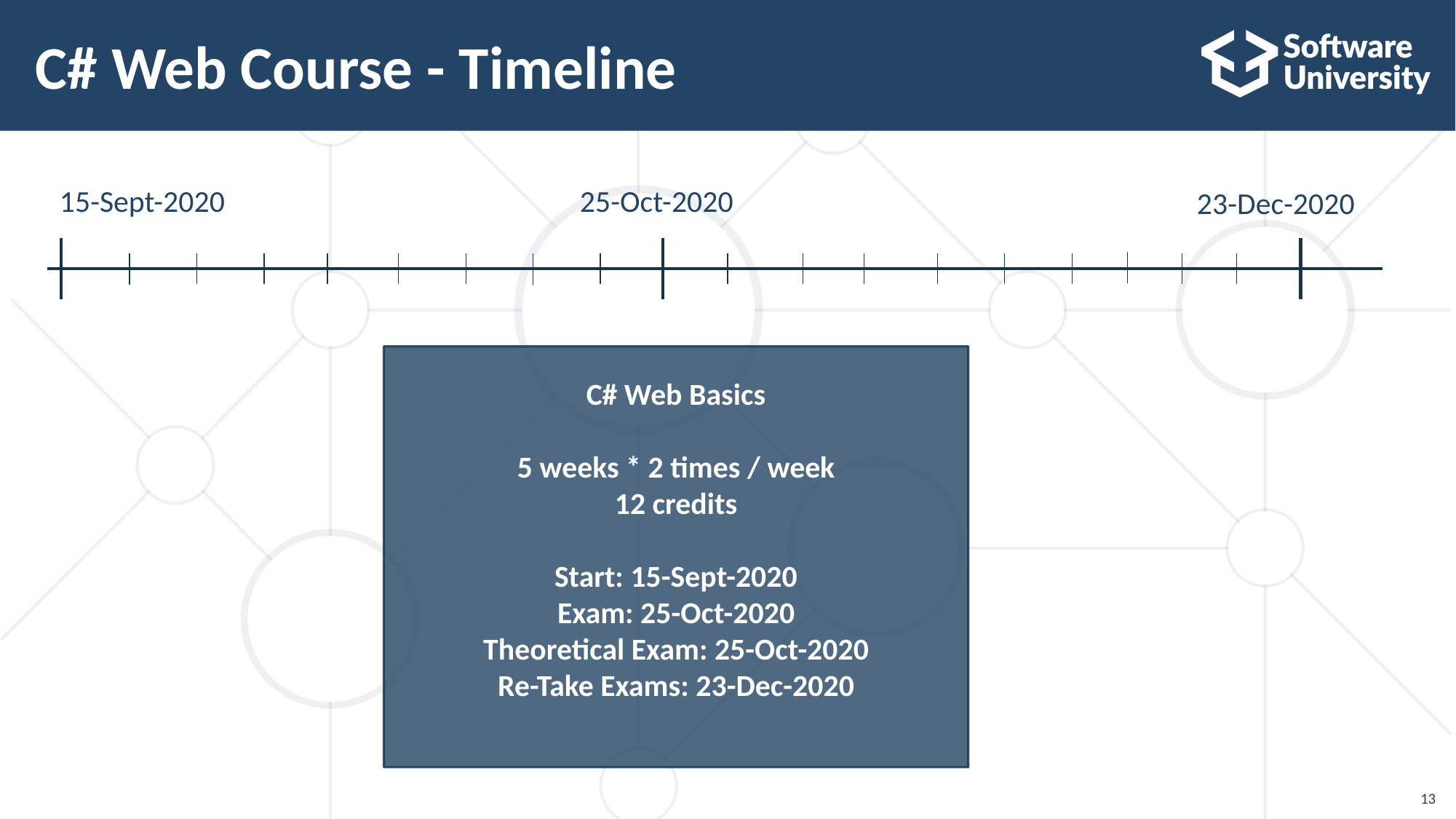

# C# Web Course - Timeline
25-Oct-2020
15-Sept-2020
23-Dec-2020
C# Web Basics

5 weeks * 2 times / week
12 credits

Start: 15-Sept-2020
Exam: 25-Oct-2020
Theoretical Exam: 25-Oct-2020
Re-Take Exams: 23-Dec-2020

13